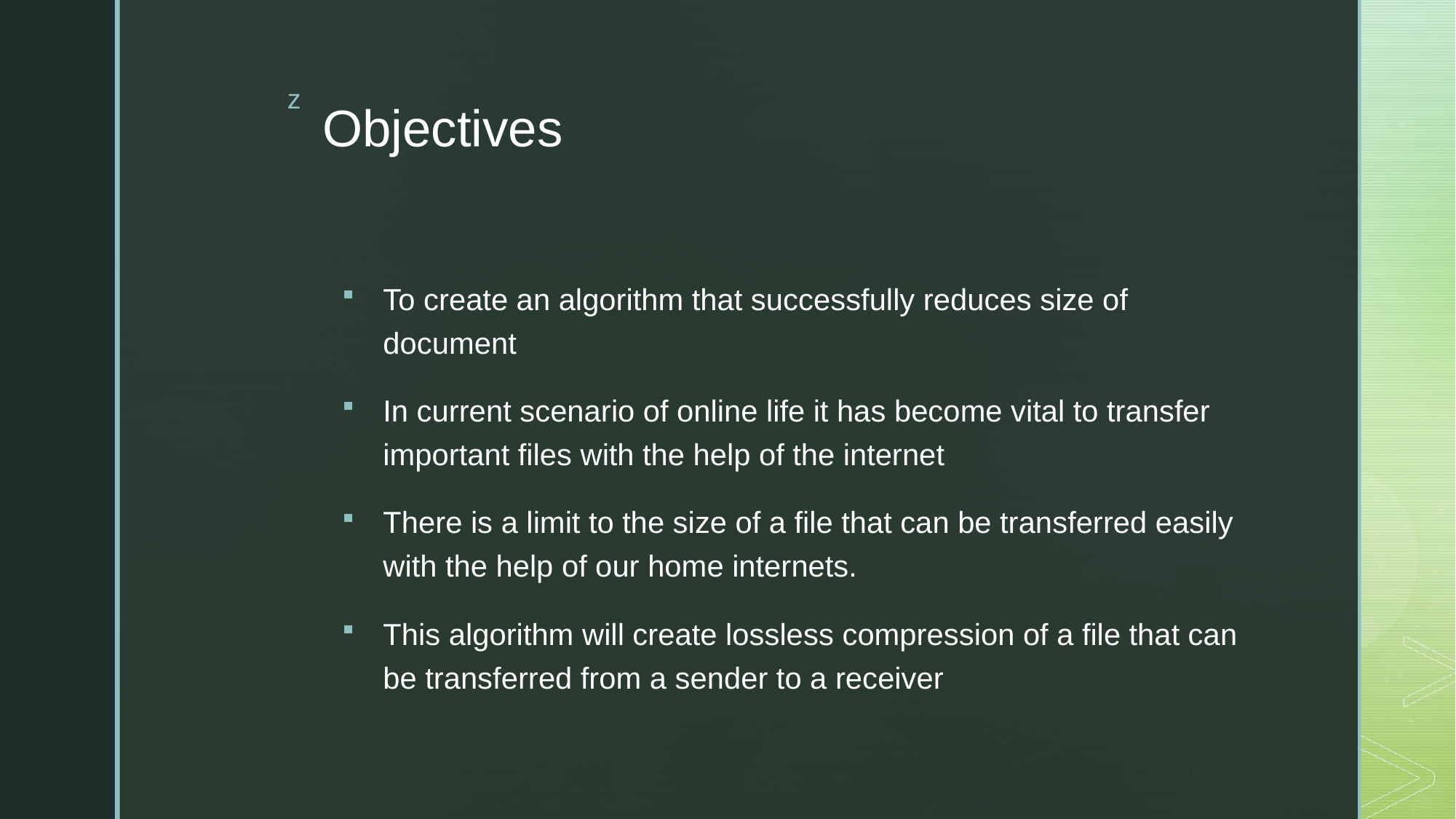

# Objectives
To create an algorithm that successfully reduces size of document
In current scenario of online life it has become vital to transfer important files with the help of the internet
There is a limit to the size of a file that can be transferred easily with the help of our home internets.
This algorithm will create lossless compression of a file that can be transferred from a sender to a receiver